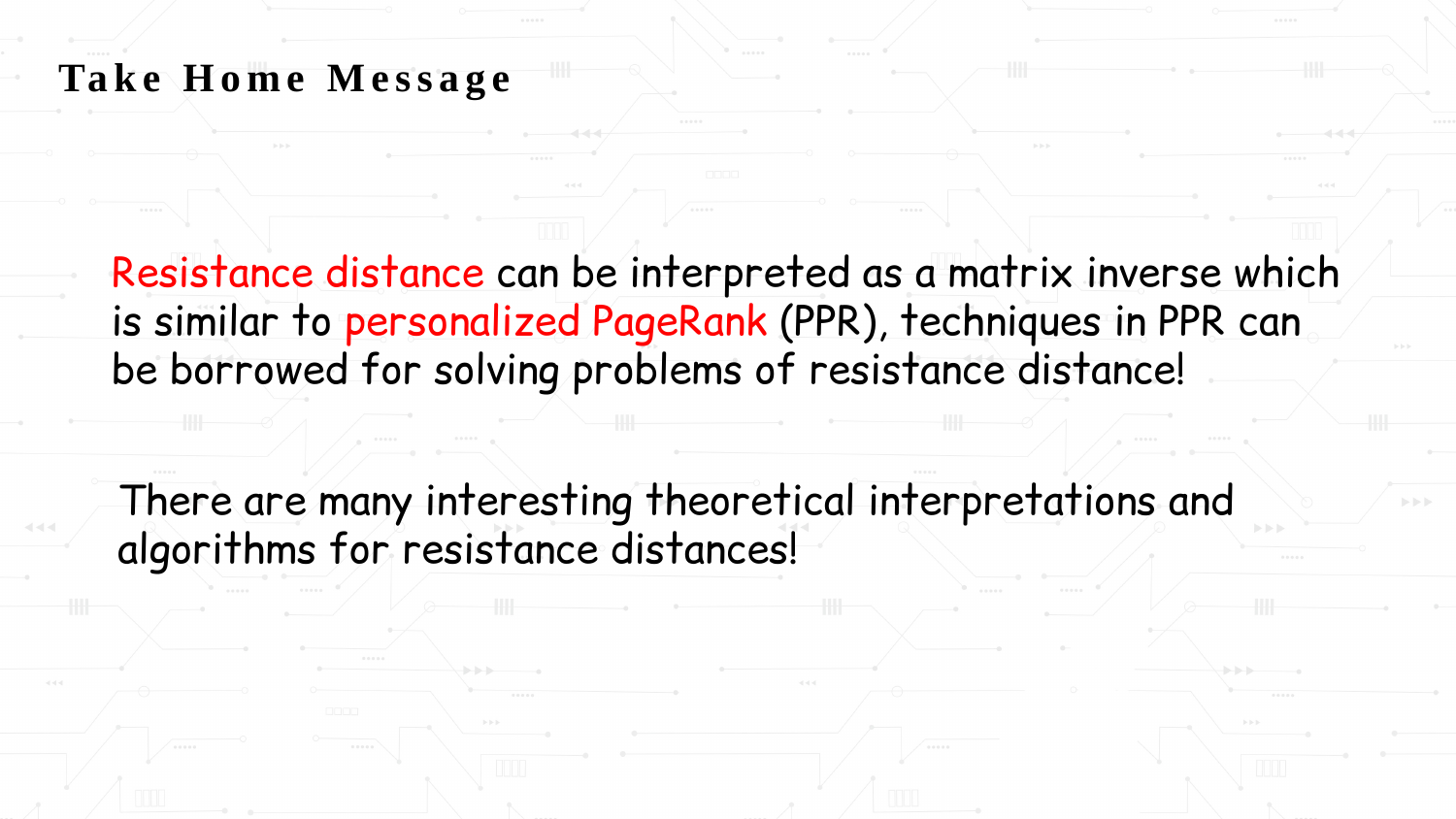

Take Home Message
Resistance distance can be interpreted as a matrix inverse which is similar to personalized PageRank (PPR), techniques in PPR can be borrowed for solving problems of resistance distance!
There are many interesting theoretical interpretations and algorithms for resistance distances!